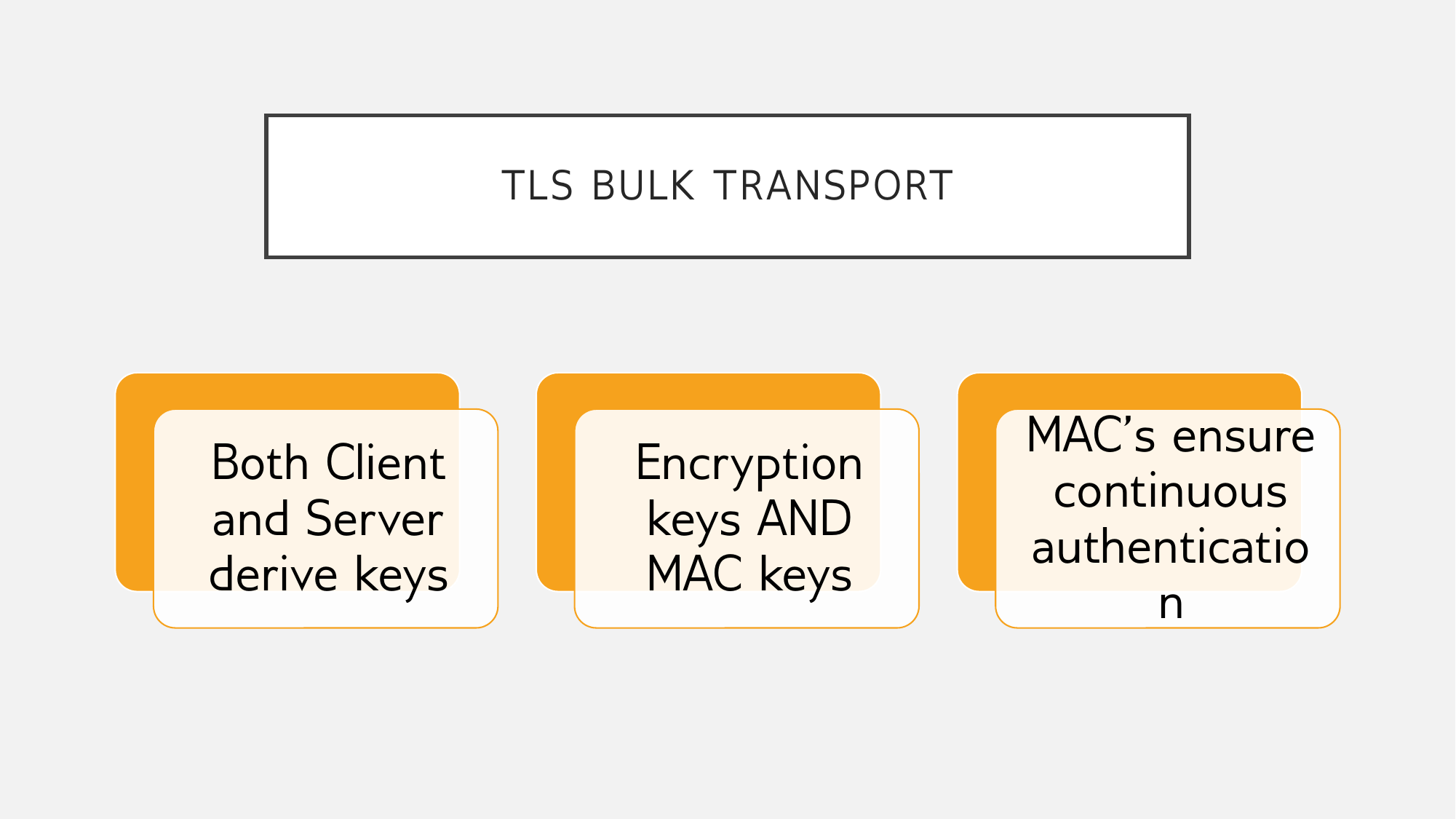

# TLS Bulk Transport
Both Client and Server derive keys
Encryption keys AND MAC keys
MAC’s ensure continuous authentication